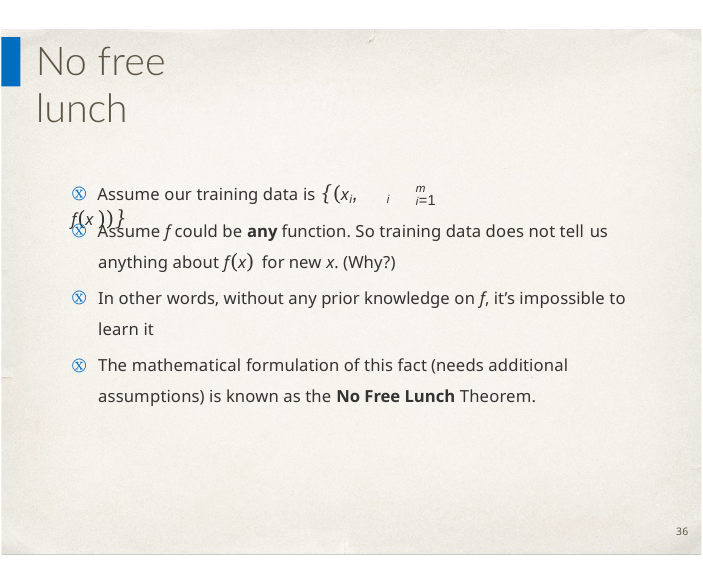

# No free lunch
Ⓧ Assume our training data is {(x , f(x ))}
m
i=1
i	i
Ⓧ Assume f could be any function. So training data does not tell us
Ⓧ
Ⓧ
anything about f(x) for new x. (Why?)
In other words, without any prior knowledge on f, it’s impossible to  learn it
The mathematical formulation of this fact (needs additional  assumptions) is known as the No Free Lunch Theorem.
36